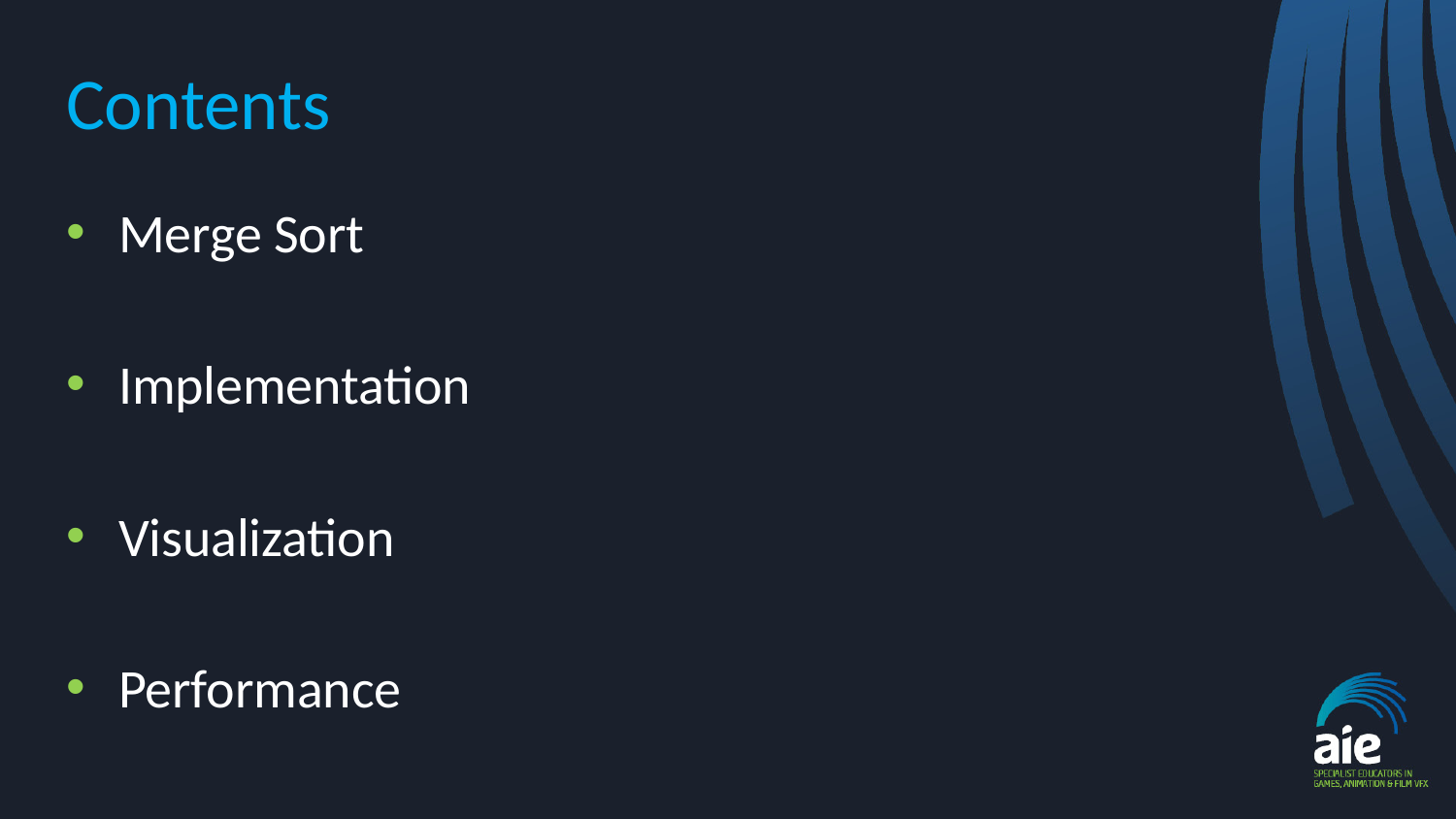

# Contents
Merge Sort

Implementation

Visualization

Performance